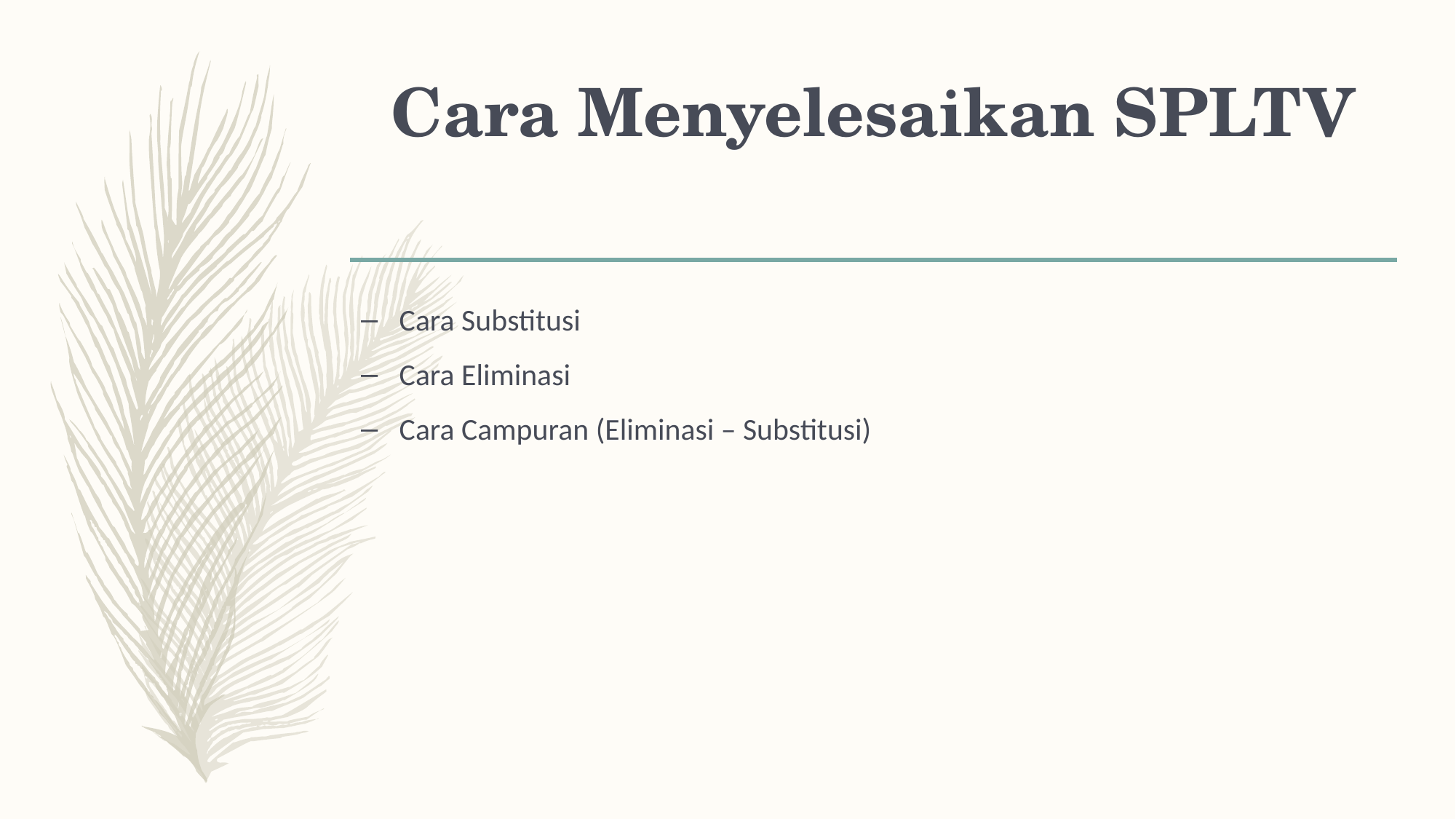

# Cara Menyelesaikan SPLTV
Cara Substitusi
Cara Eliminasi
Cara Campuran (Eliminasi – Substitusi)